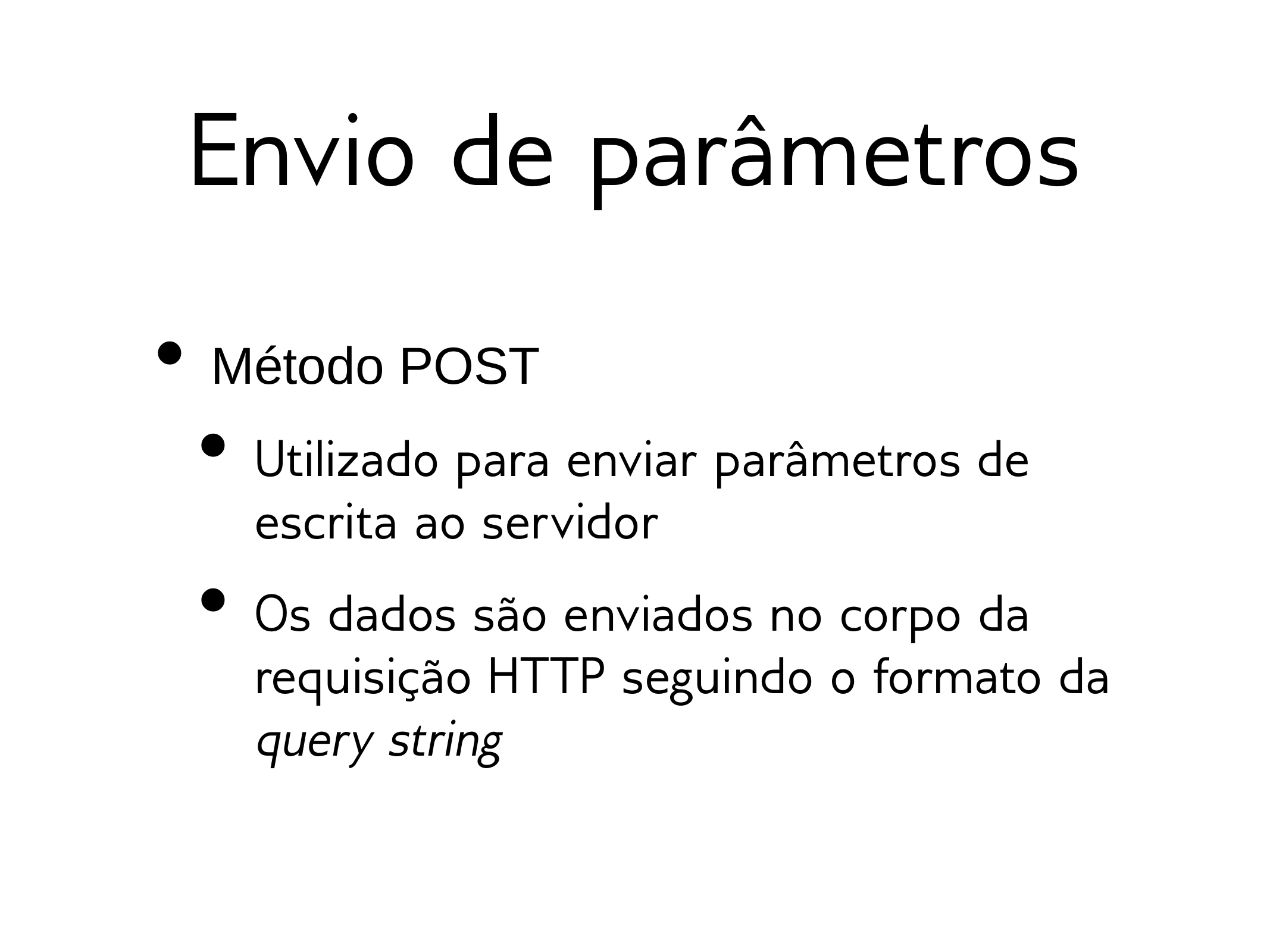

# Envio de parâmetros
Método POST
Utilizado para enviar parâmetros de escrita ao servidor
Os dados são enviados no corpo da requisição HTTP seguindo o formato da query string